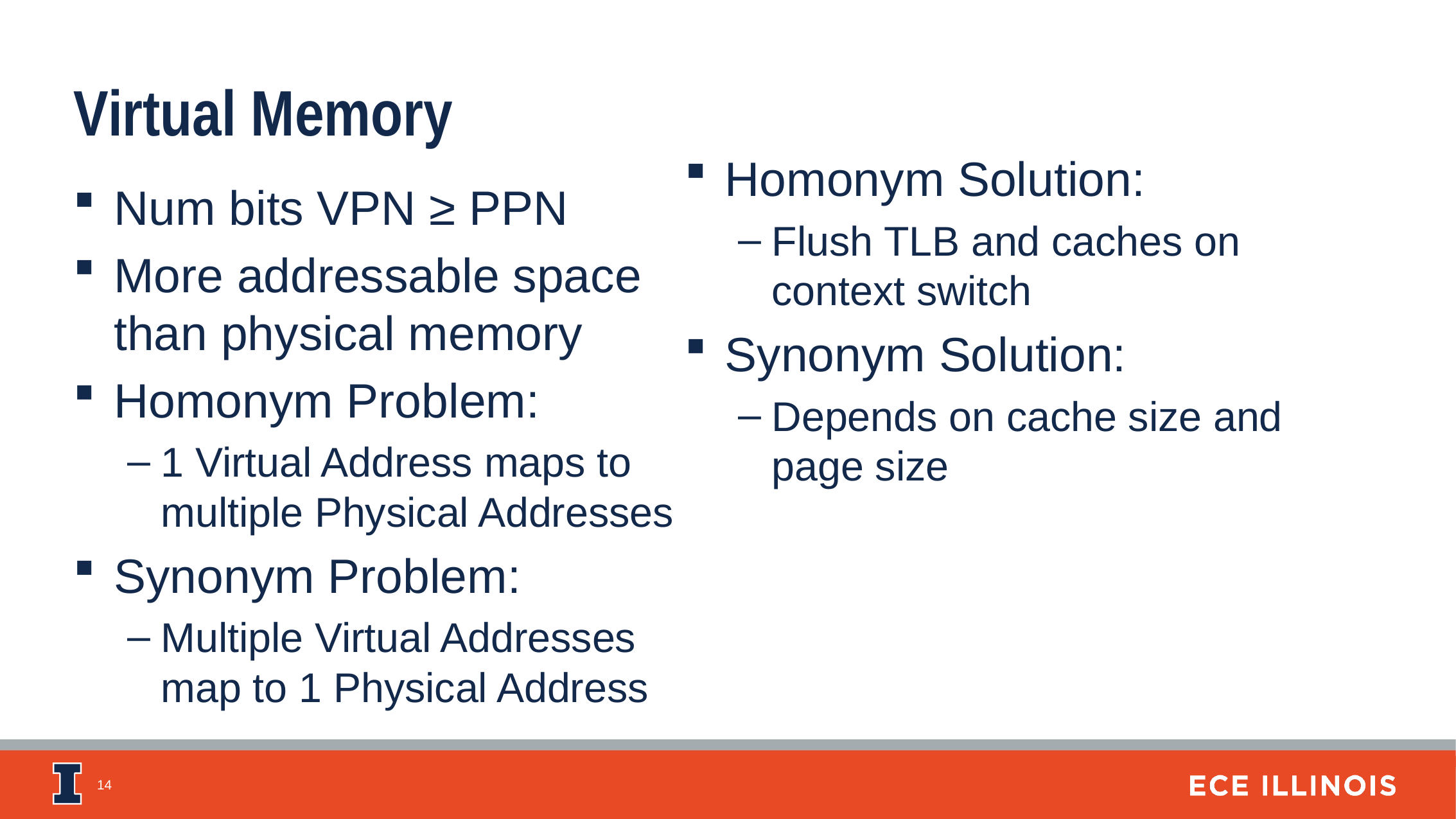

Virtual Memory
Homonym Solution:
Flush TLB and caches on context switch
Synonym Solution:
Depends on cache size and page size
Num bits VPN ≥ PPN
More addressable space than physical memory
Homonym Problem:
1 Virtual Address maps to multiple Physical Addresses
Synonym Problem:
Multiple Virtual Addresses map to 1 Physical Address

14